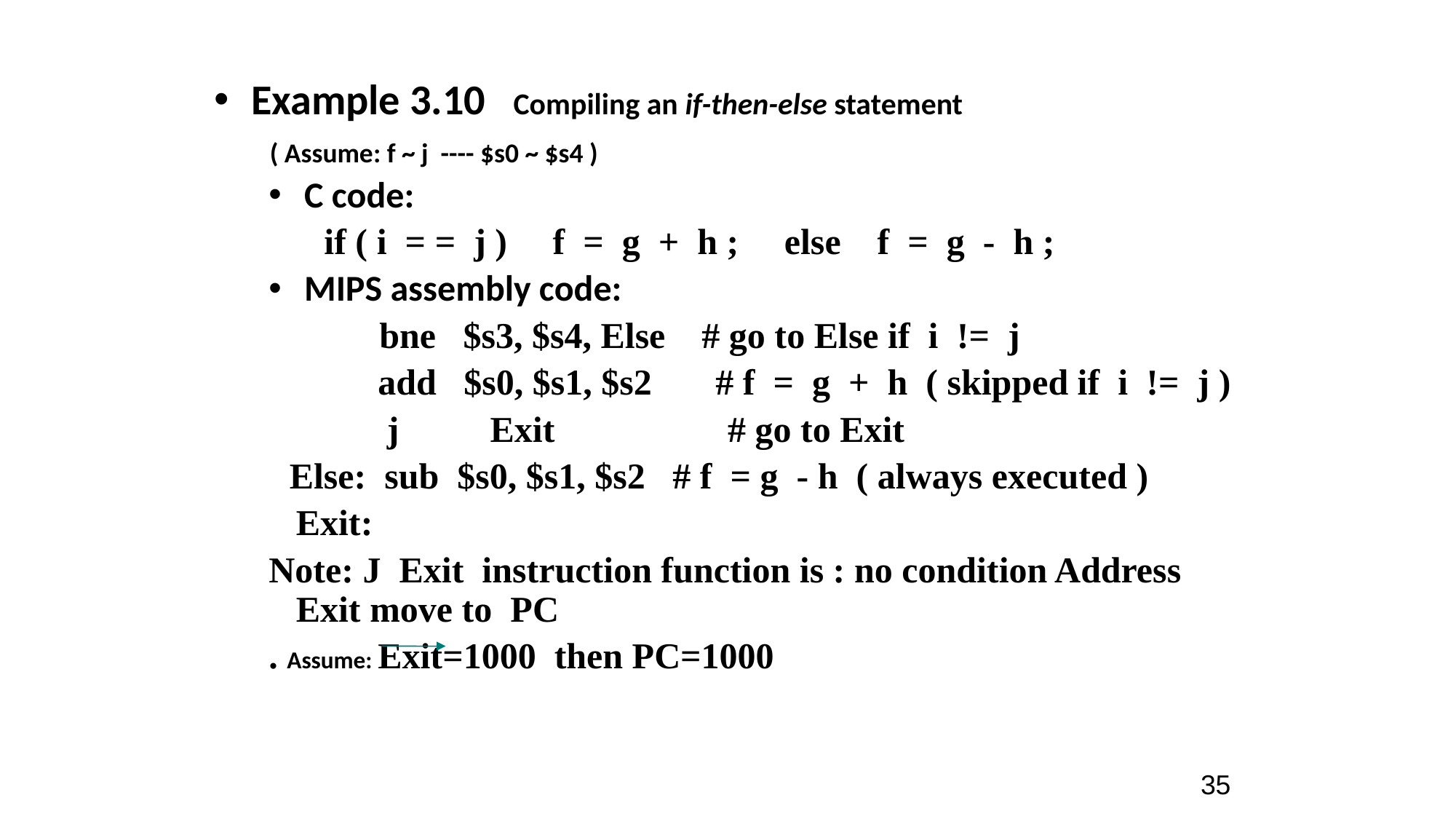

Example 3.10    Compiling an if-then-else statement
         ( Assume: f ~ j  ---- $s0 ~ $s4 )
 C code:
        if ( i  = =  j )     f  =  g  +  h ;     else    f  =  g  -  h ;
 MIPS assembly code:
                bne   $s3, $s4, Else    # go to Else if  i  !=  j
            add   $s0, $s1, $s2       # f  =  g  +  h  ( skipped if  i  !=  j )
             j          Exit                   # go to Exit
   Else:  sub  $s0, $s1, $s2   # f  = g  - h  ( always executed )
   Exit:
Note: J  Exit  instruction function is : no condition Address   Exit move to  PC
. Assume: Exit=1000  then PC=1000

35